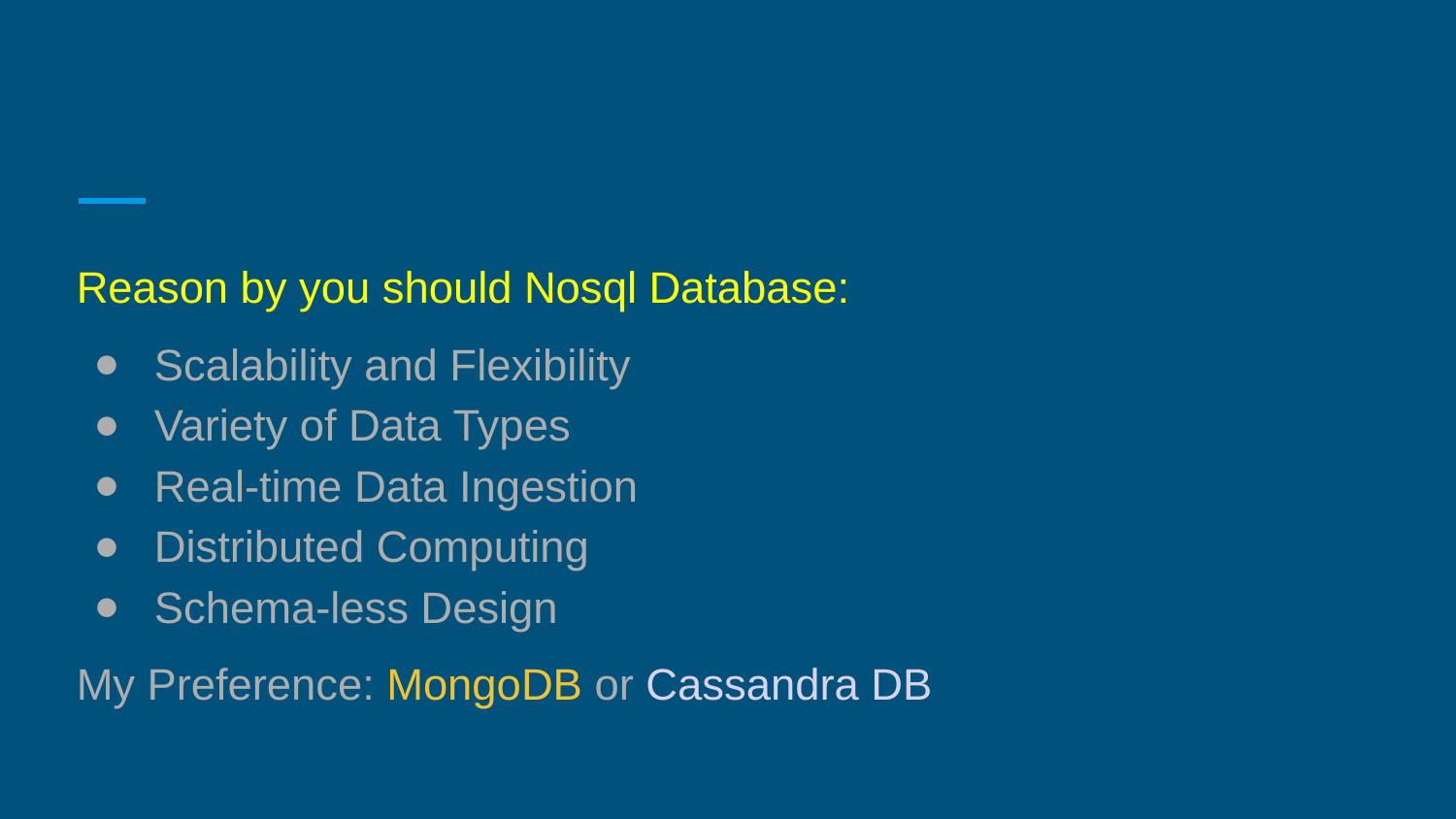

#
Reason by you should Nosql Database:
Scalability and Flexibility
Variety of Data Types
Real-time Data Ingestion
Distributed Computing
Schema-less Design
My Preference: MongoDB or Cassandra DB